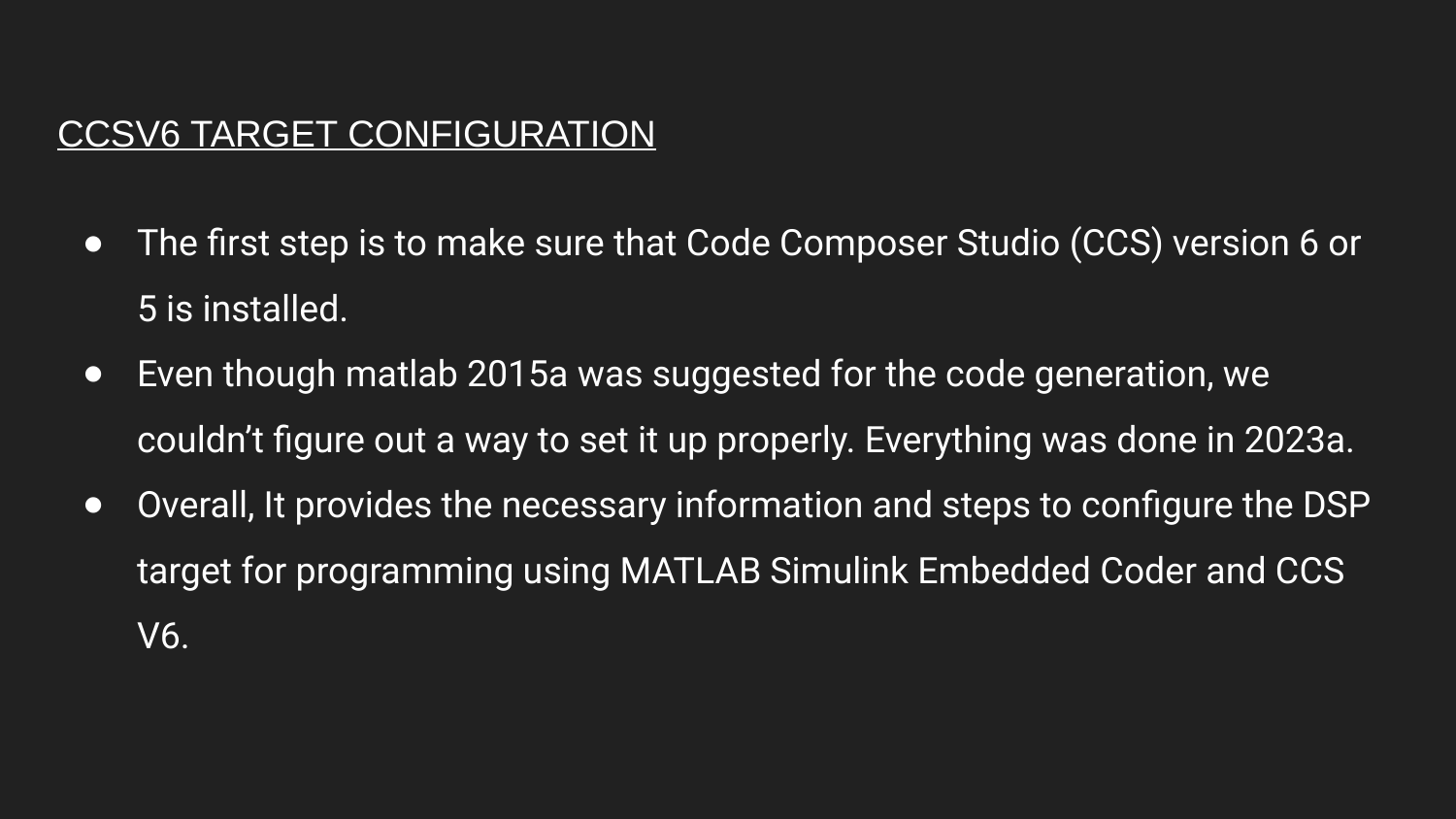

# CCSV6 TARGET CONFIGURATION
The first step is to make sure that Code Composer Studio (CCS) version 6 or 5 is installed.
Even though matlab 2015a was suggested for the code generation, we couldn’t figure out a way to set it up properly. Everything was done in 2023a.
Overall, It provides the necessary information and steps to configure the DSP target for programming using MATLAB Simulink Embedded Coder and CCS V6.